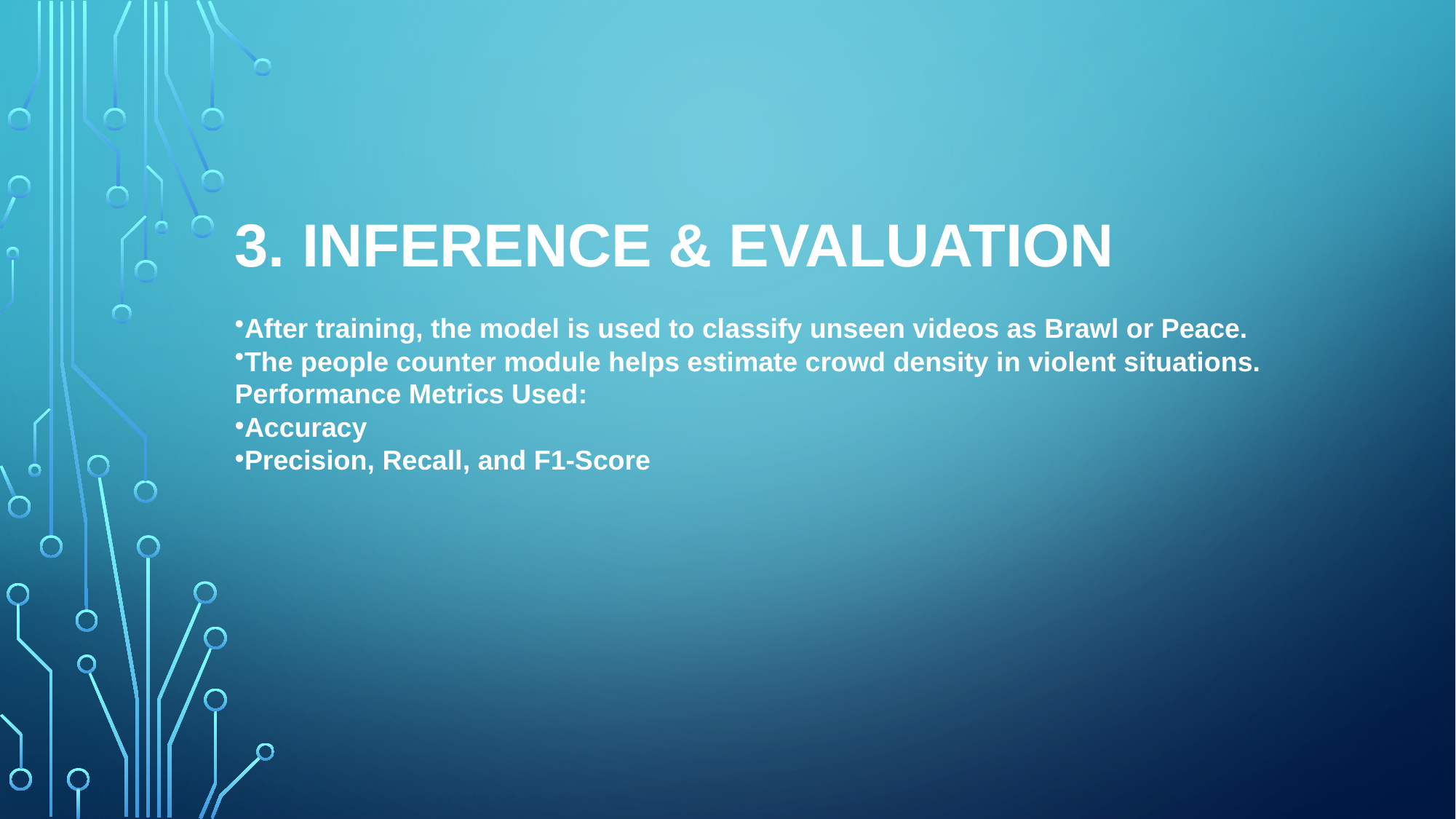

# 3. Inference & Evaluation
After training, the model is used to classify unseen videos as Brawl or Peace.
The people counter module helps estimate crowd density in violent situations.
Performance Metrics Used:
Accuracy
Precision, Recall, and F1-Score